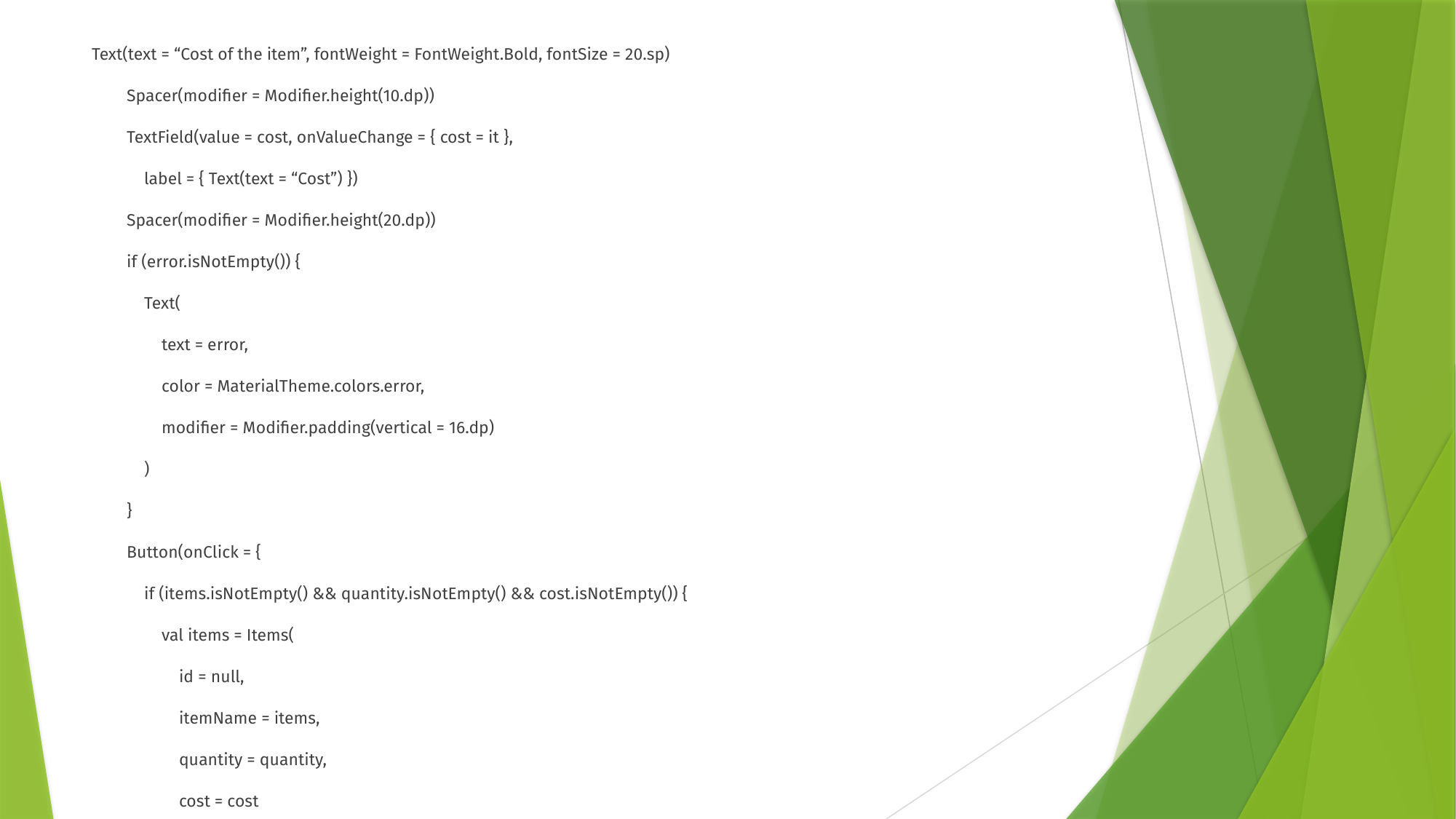

Text(text = “Cost of the item”, fontWeight = FontWeight.Bold, fontSize = 20.sp)
        Spacer(modifier = Modifier.height(10.dp))
        TextField(value = cost, onValueChange = { cost = it },
            label = { Text(text = “Cost”) })
        Spacer(modifier = Modifier.height(20.dp))
        if (error.isNotEmpty()) {
            Text(
                text = error,
                color = MaterialTheme.colors.error,
                modifier = Modifier.padding(vertical = 16.dp)
            )
        }
        Button(onClick = {
            if (items.isNotEmpty() && quantity.isNotEmpty() && cost.isNotEmpty()) {
                val items = Items(
                    id = null,
                    itemName = items,
                    quantity = quantity,
                    cost = cost
                )